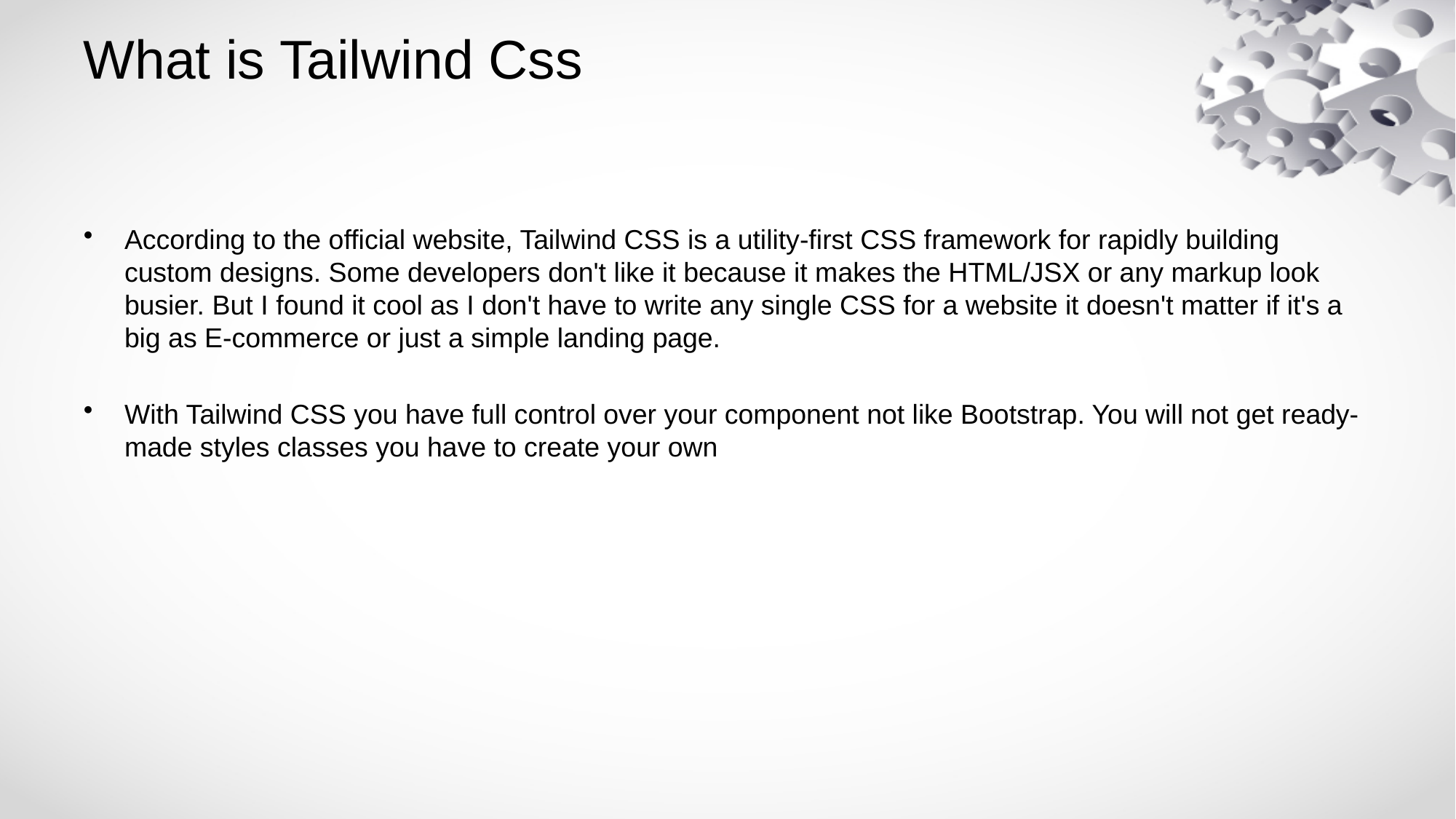

# What is Tailwind Css

According to the official website, Tailwind CSS is a utility-first CSS framework for rapidly building custom designs. Some developers don't like it because it makes the HTML/JSX or any markup look busier. But I found it cool as I don't have to write any single CSS for a website it doesn't matter if it's a big as E-commerce or just a simple landing page.

With Tailwind CSS you have full control over your component not like Bootstrap. You will not get ready-made styles classes you have to create your own